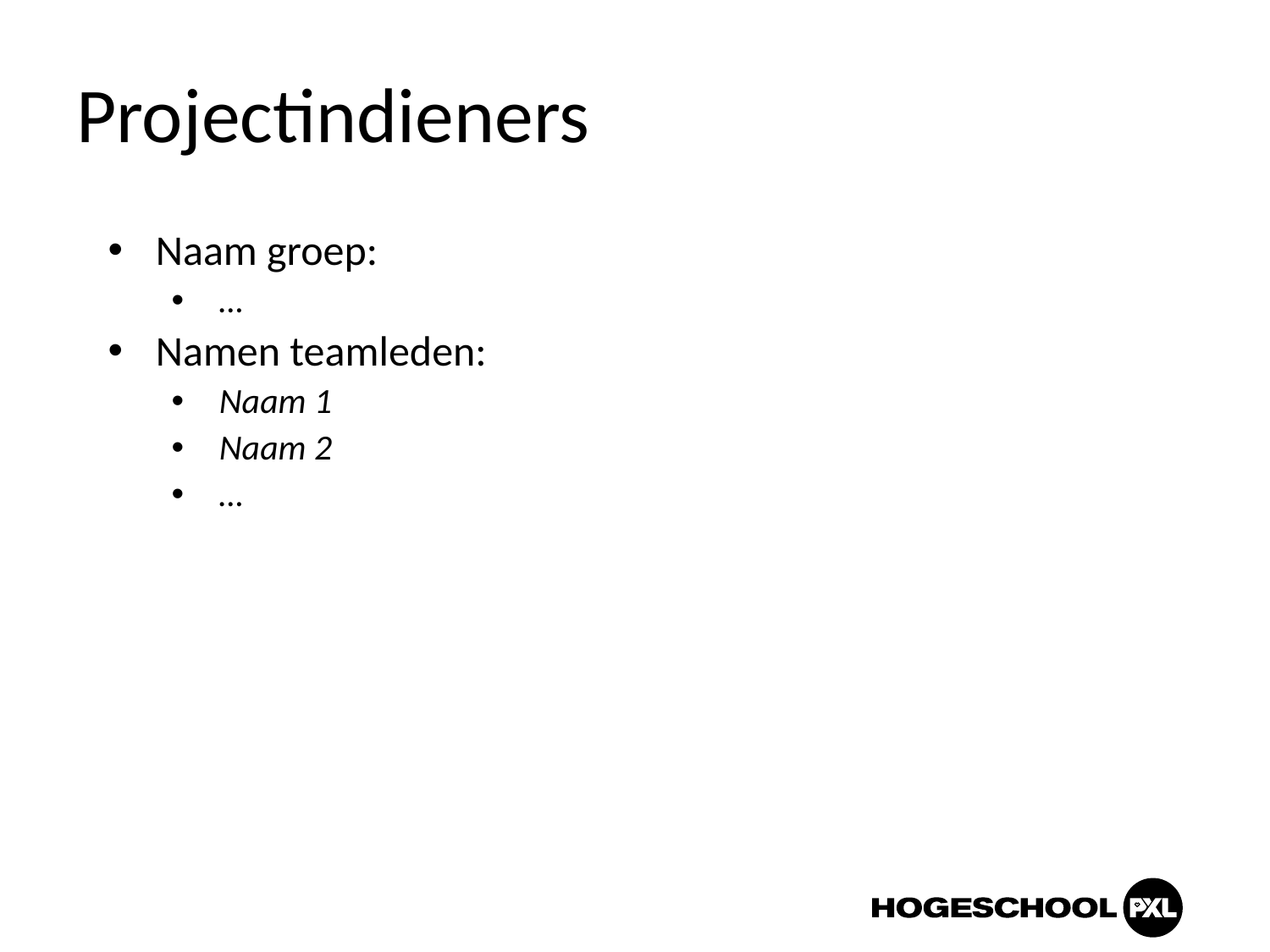

# Projectindieners
Naam groep:
…
Namen teamleden:
Naam 1
Naam 2
…